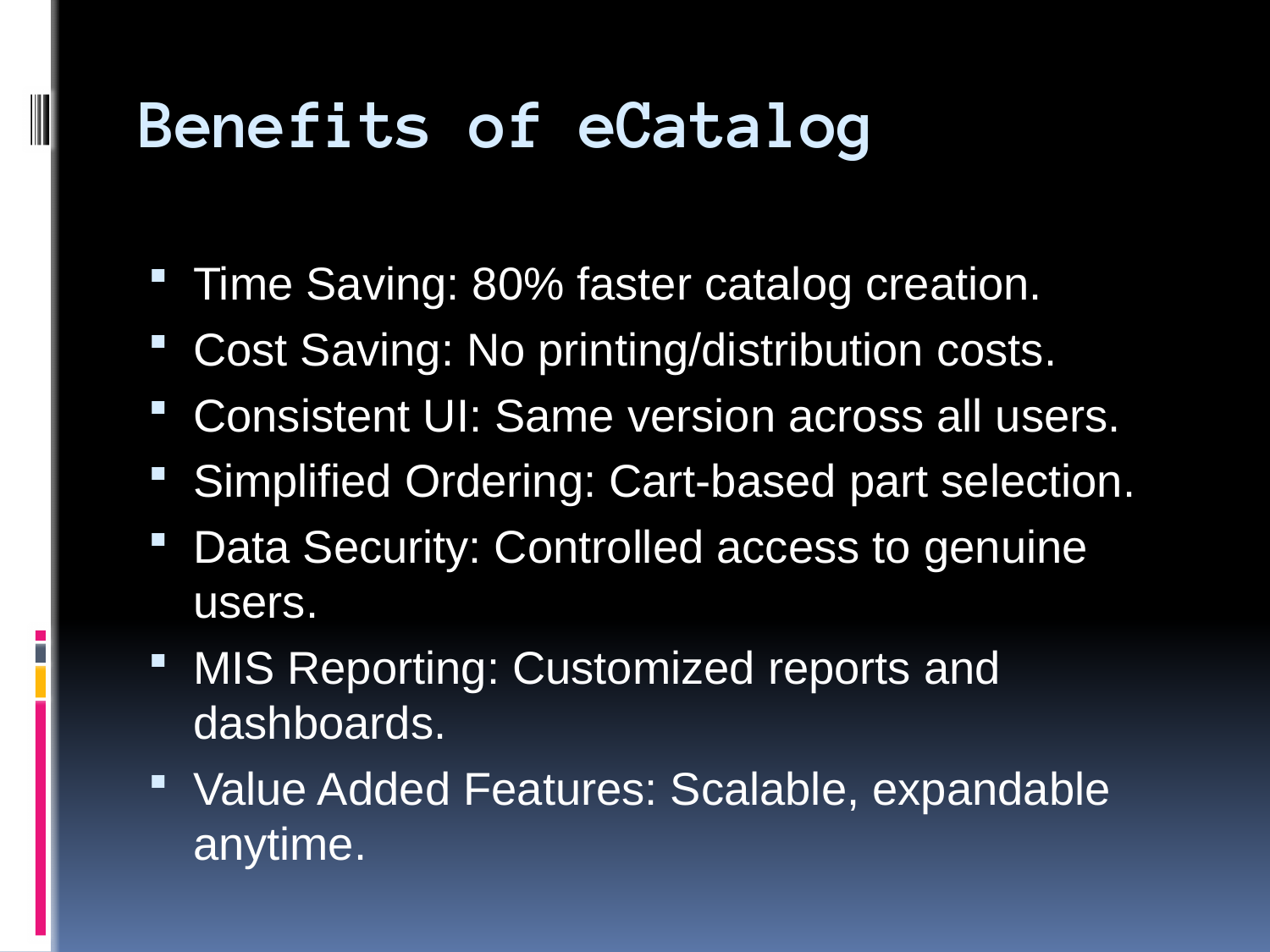

# Benefits of eCatalog
Time Saving: 80% faster catalog creation.
Cost Saving: No printing/distribution costs.
Consistent UI: Same version across all users.
Simplified Ordering: Cart-based part selection.
Data Security: Controlled access to genuine users.
MIS Reporting: Customized reports and dashboards.
Value Added Features: Scalable, expandable anytime.